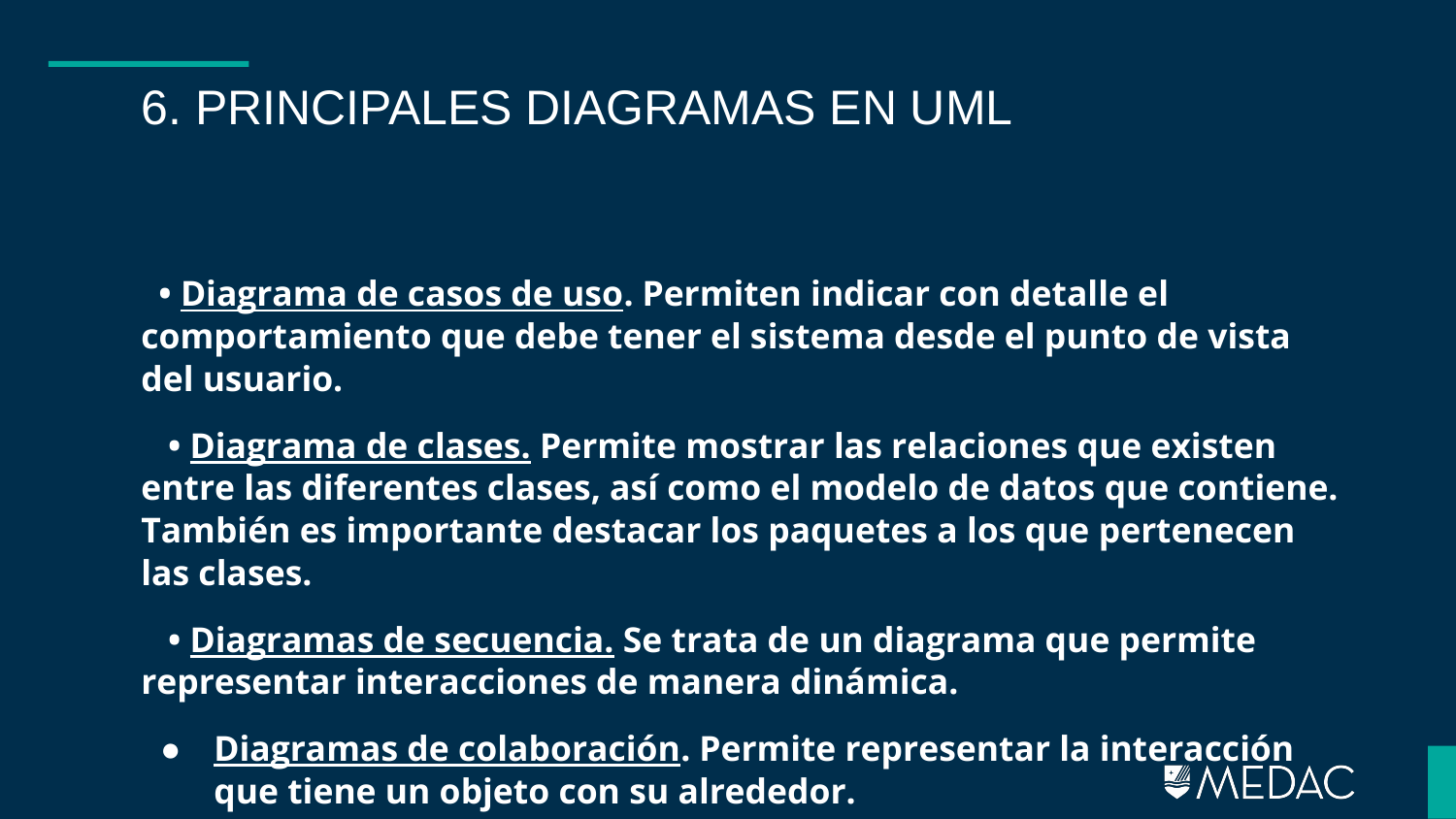

# 6. PRINCIPALES DIAGRAMAS EN UML

  • Diagrama de casos de uso. Permiten indicar con detalle el comportamiento que debe tener el sistema desde el punto de vista del usuario.
   • Diagrama de clases. Permite mostrar las relaciones que existen entre las diferentes clases, así como el modelo de datos que contiene. También es importante destacar los paquetes a los que pertenecen las clases.
   • Diagramas de secuencia. Se trata de un diagrama que permite representar interacciones de manera dinámica.
Diagramas de colaboración. Permite representar la interacción que tiene un objeto con su alrededor.